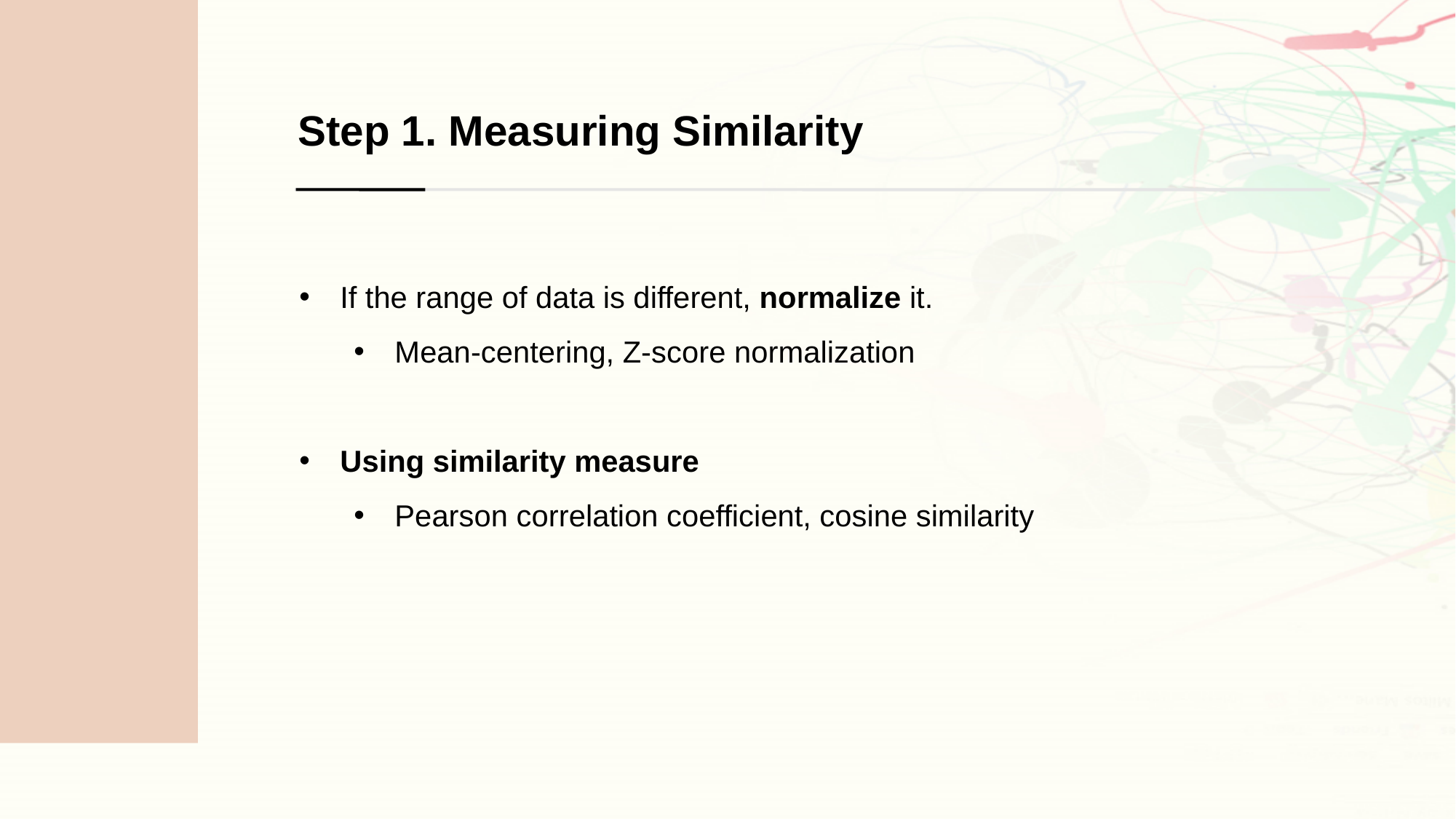

Step 1. Measuring Similarity

If the range of data is different, normalize it.
Mean-centering, Z-score normalization

Using similarity measure
Pearson correlation coefficient, cosine similarity